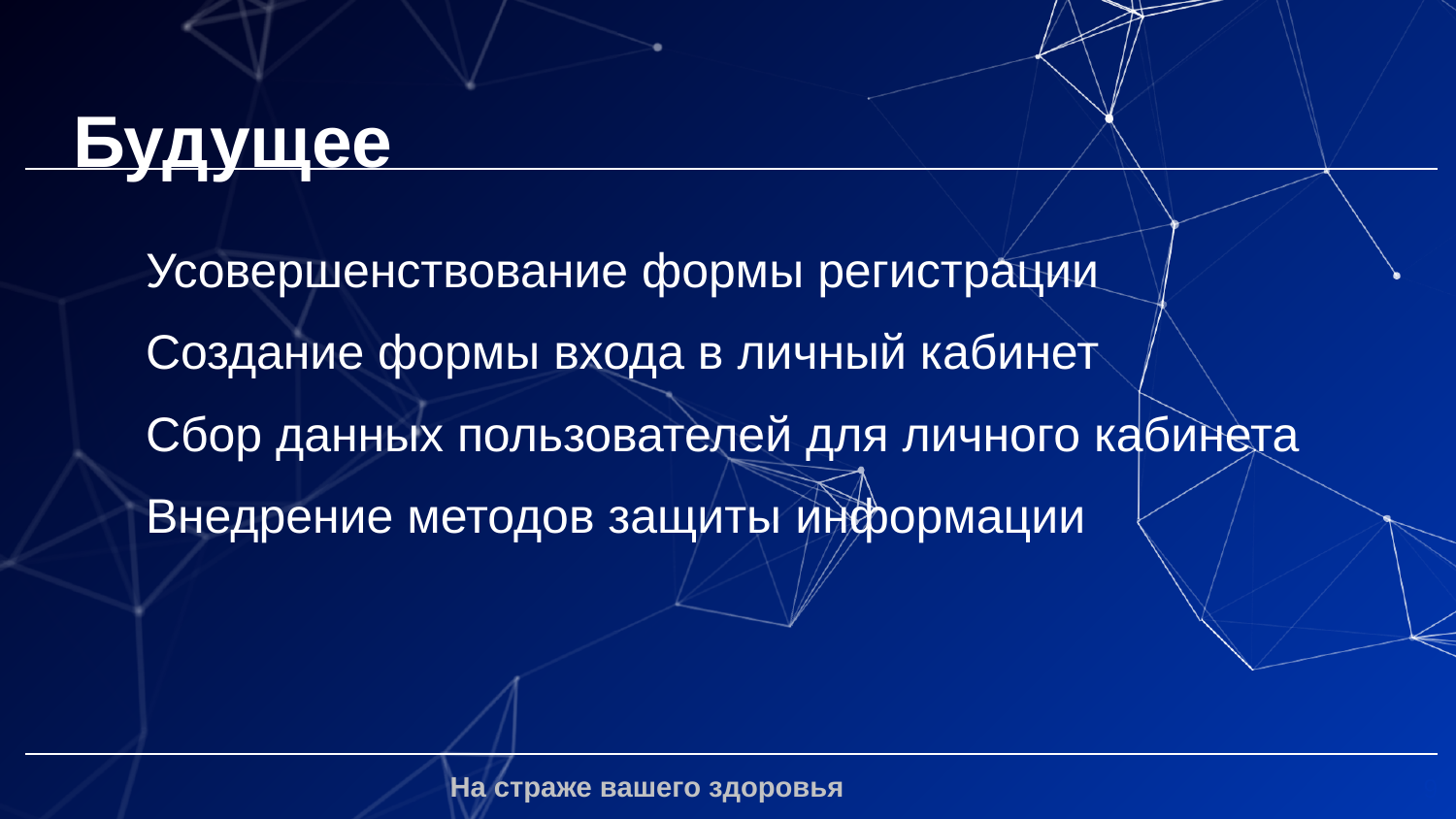

# Будущее
Усовершенствование формы регистрации
Создание формы входа в личный кабинет
Сбор данных пользователей для личного кабинета
Внедрение методов защиты информации
9
На страже вашего здоровья